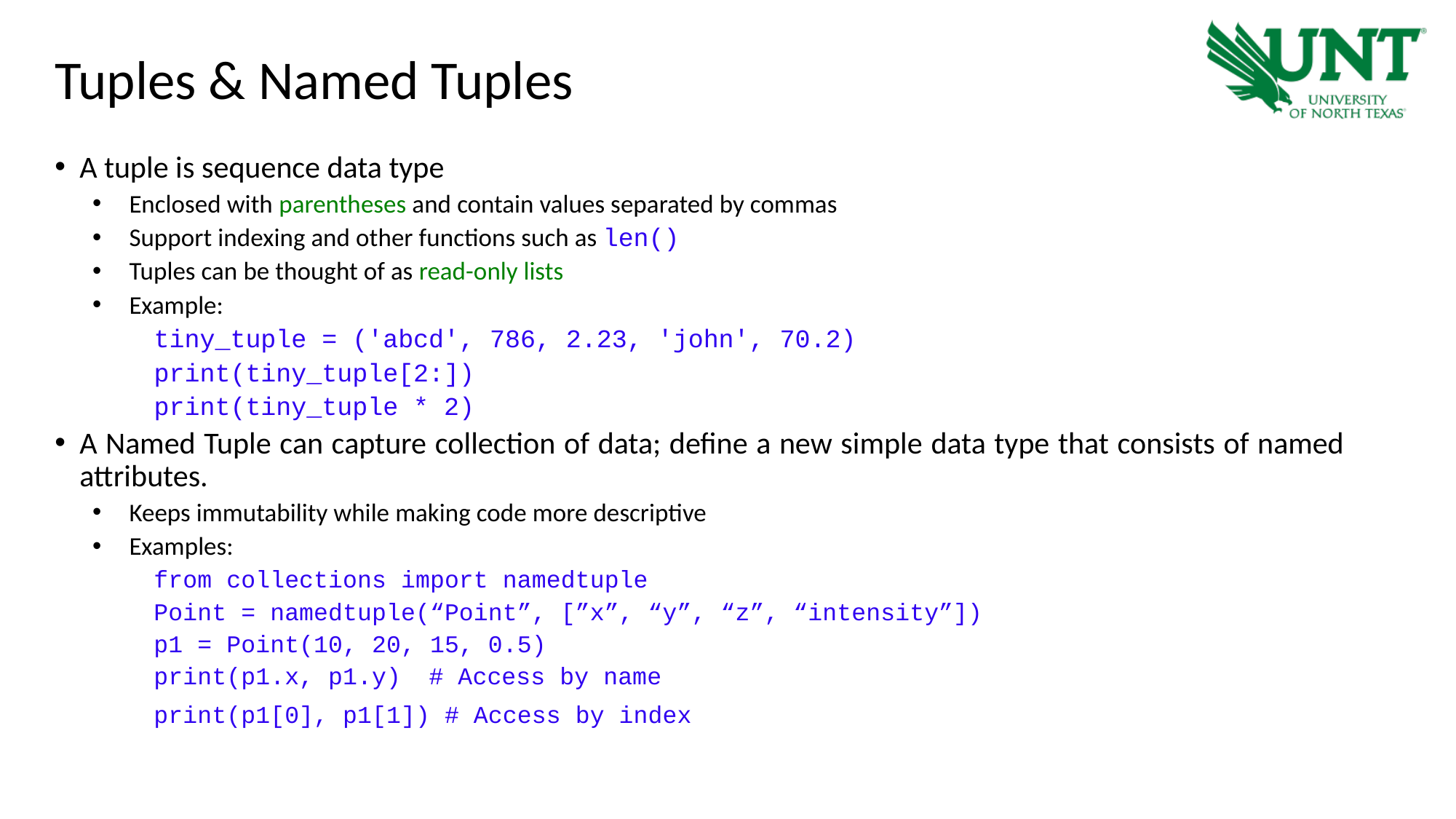

# Tuples & Named Tuples
A tuple is sequence data type
Enclosed with parentheses and contain values separated by commas
Support indexing and other functions such as len()
Tuples can be thought of as read-only lists
Example:
tiny_tuple = ('abcd', 786, 2.23, 'john', 70.2)
print(tiny_tuple[2:])
print(tiny_tuple * 2)
A Named Tuple can capture collection of data; define a new simple data type that consists of named attributes.
Keeps immutability while making code more descriptive
Examples:
from collections import namedtuple
Point = namedtuple(“Point”, [”x”, “y”, “z”, “intensity”])
p1 = Point(10, 20, 15, 0.5)
print(p1.x, p1.y) 	# Access by name
print(p1[0], p1[1]) # Access by index